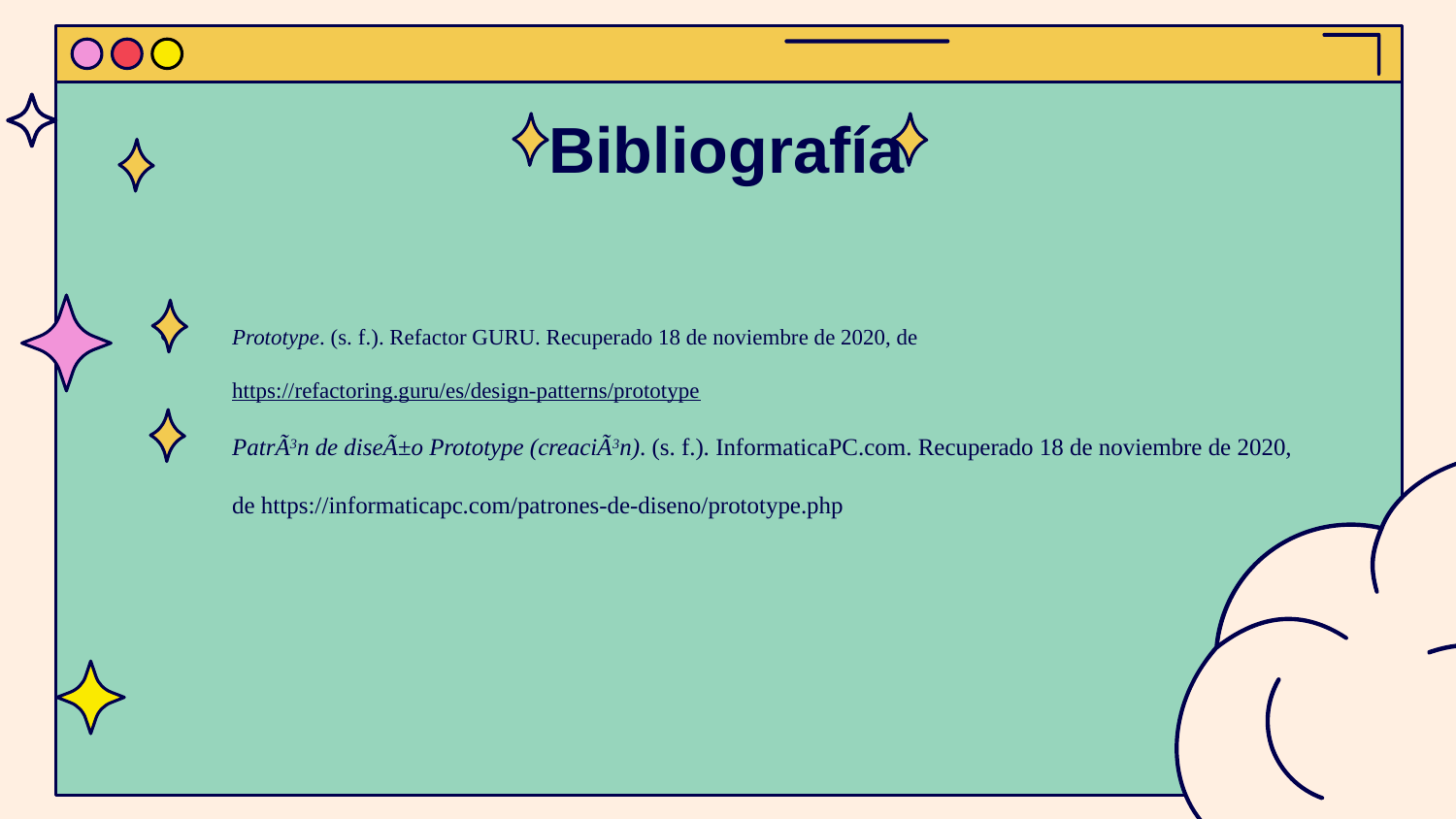

# Bibliografía

Prototype. (s. f.). Refactor GURU. Recuperado 18 de noviembre de 2020, de https://refactoring.guru/es/design-patterns/prototype
PatrÃ3n de diseÃ±o Prototype (creaciÃ3n). (s. f.). InformaticaPC.com. Recuperado 18 de noviembre de 2020, de https://informaticapc.com/patrones-de-diseno/prototype.php